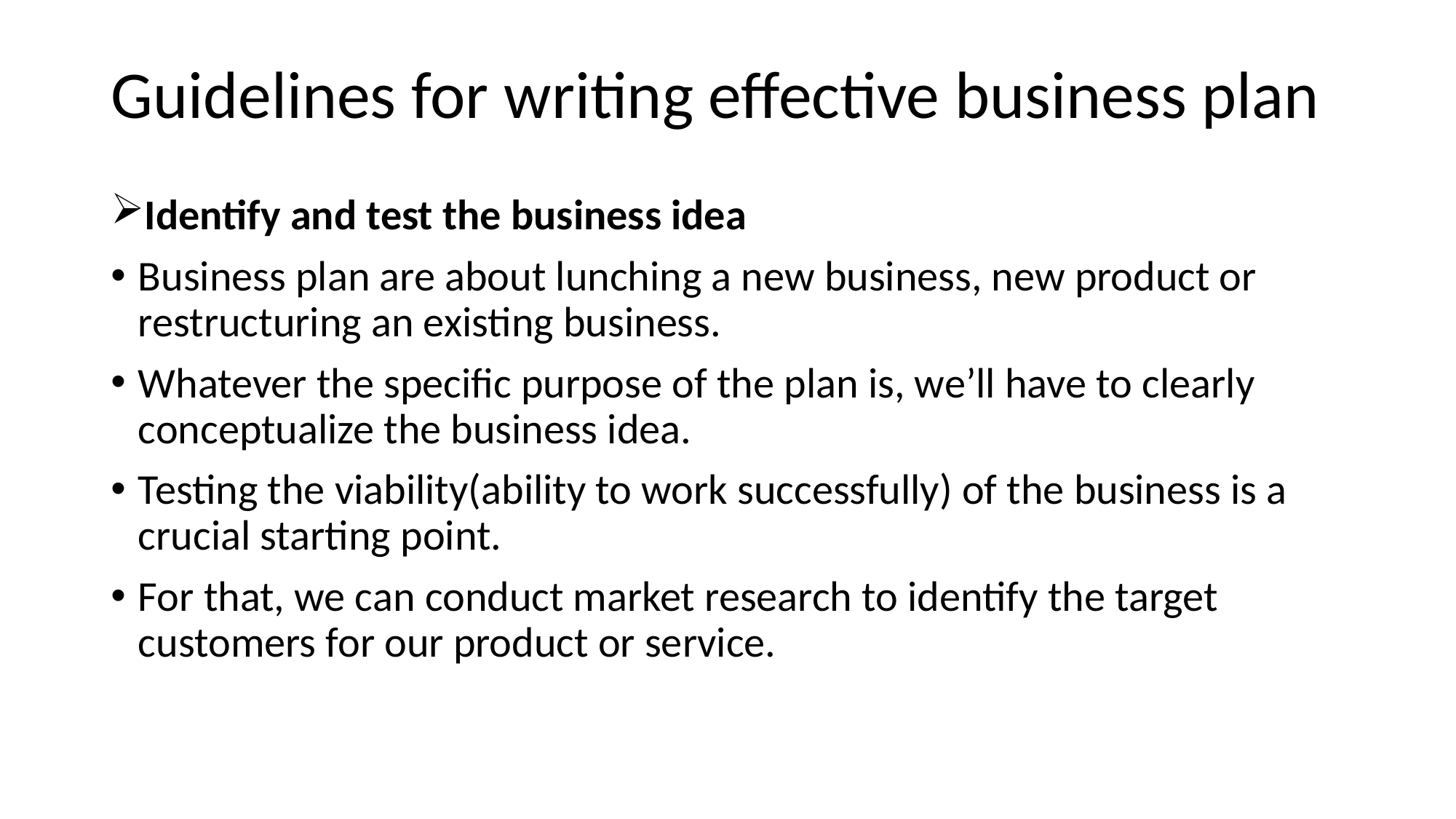

# Guidelines for writing effective business plan
Identify and test the business idea
Business plan are about lunching a new business, new product or restructuring an existing business.
Whatever the specific purpose of the plan is, we’ll have to clearly conceptualize the business idea.
Testing the viability(ability to work successfully) of the business is a crucial starting point.
For that, we can conduct market research to identify the target customers for our product or service.